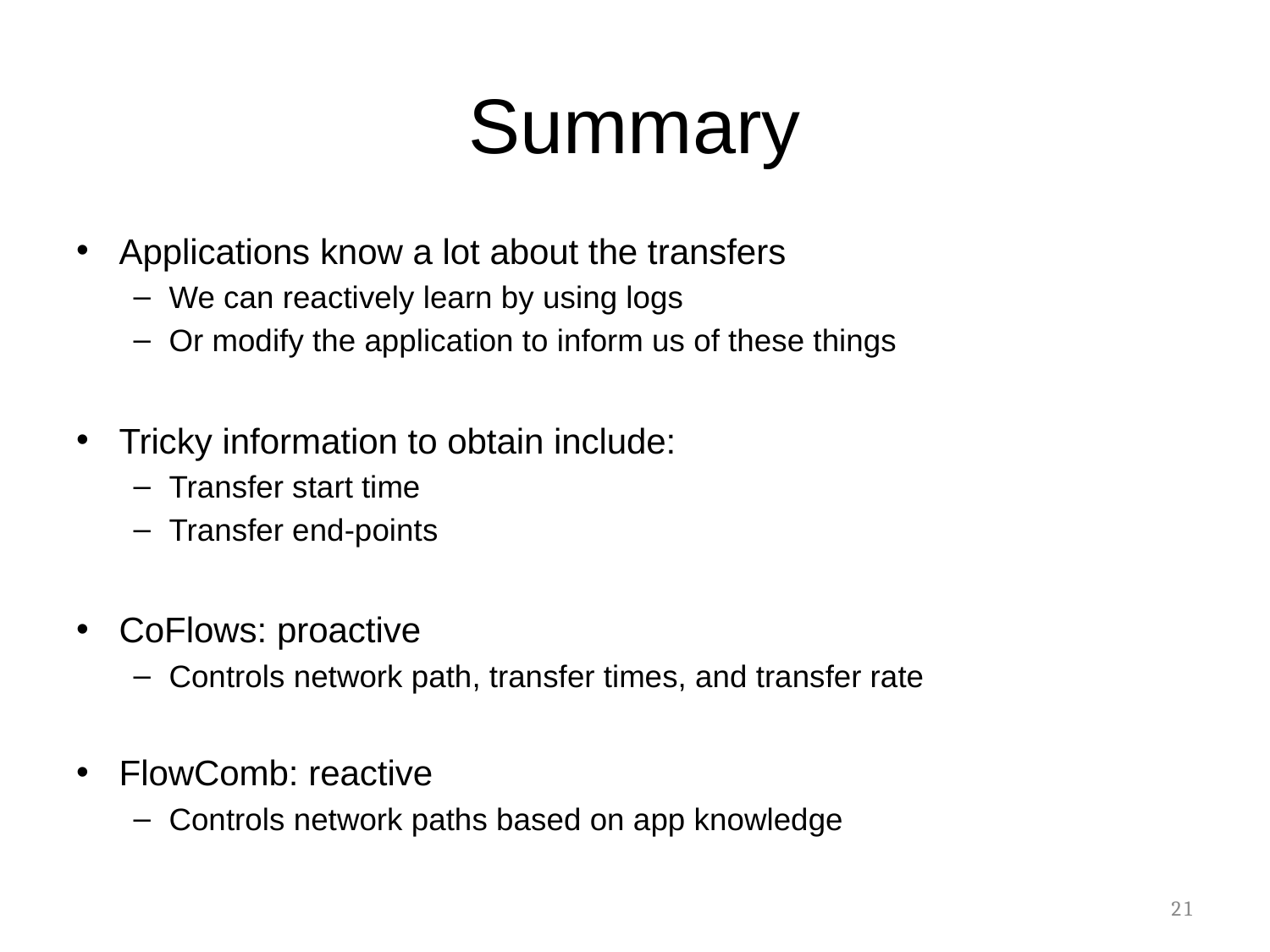

# Summary
Applications know a lot about the transfers
We can reactively learn by using logs
Or modify the application to inform us of these things

Tricky information to obtain include:
Transfer start time
Transfer end-points

CoFlows: proactive
Controls network path, transfer times, and transfer rate

FlowComb: reactive
Controls network paths based on app knowledge

21